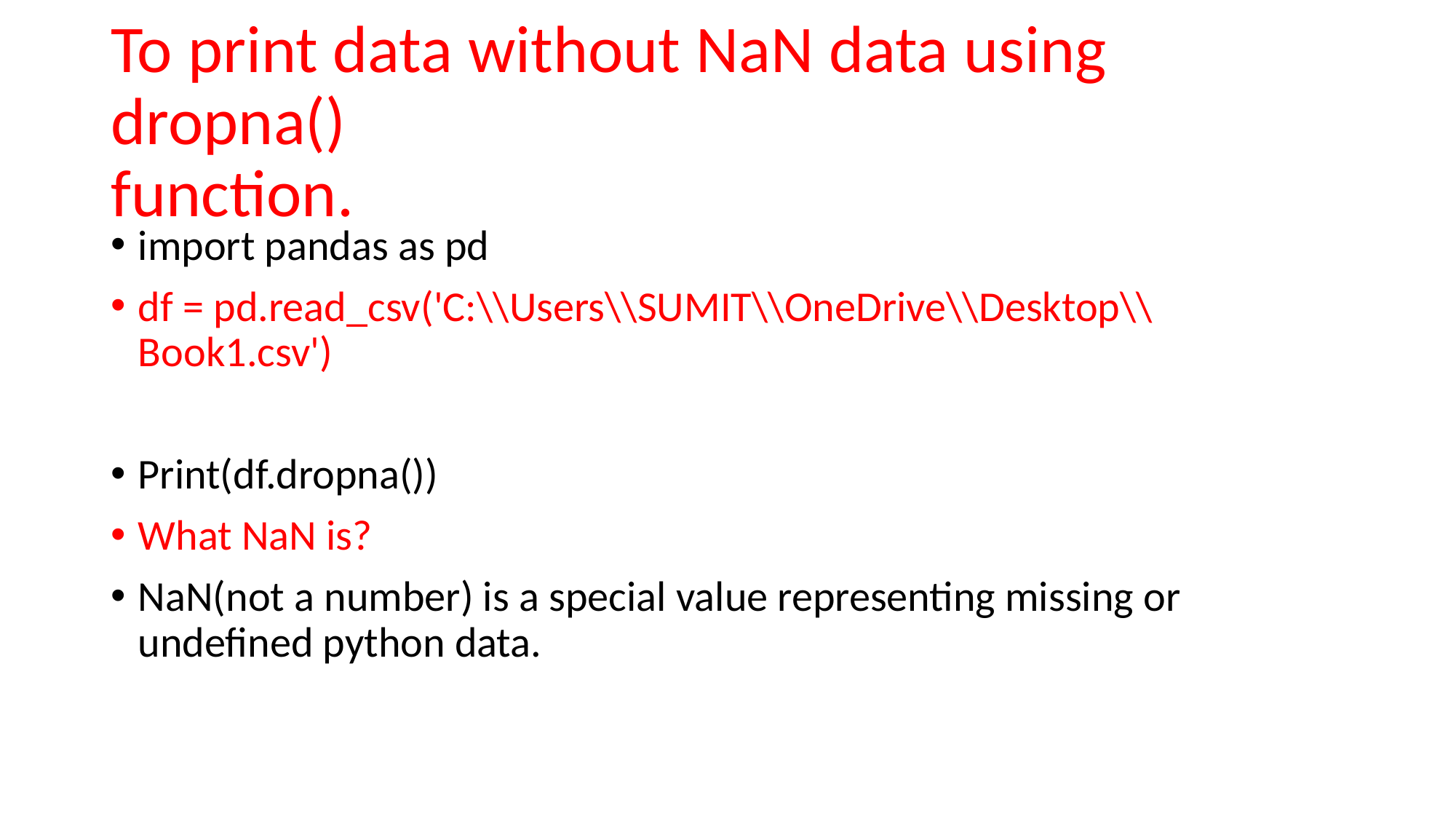

# To print data without NaN data using dropna() function.
import pandas as pd
df = pd.read_csv('C:\\Users\\SUMIT\\OneDrive\\Desktop\\Book1.csv')

Print(df.dropna())
What NaN is?
NaN(not a number) is a special value representing missing or undefined python data.